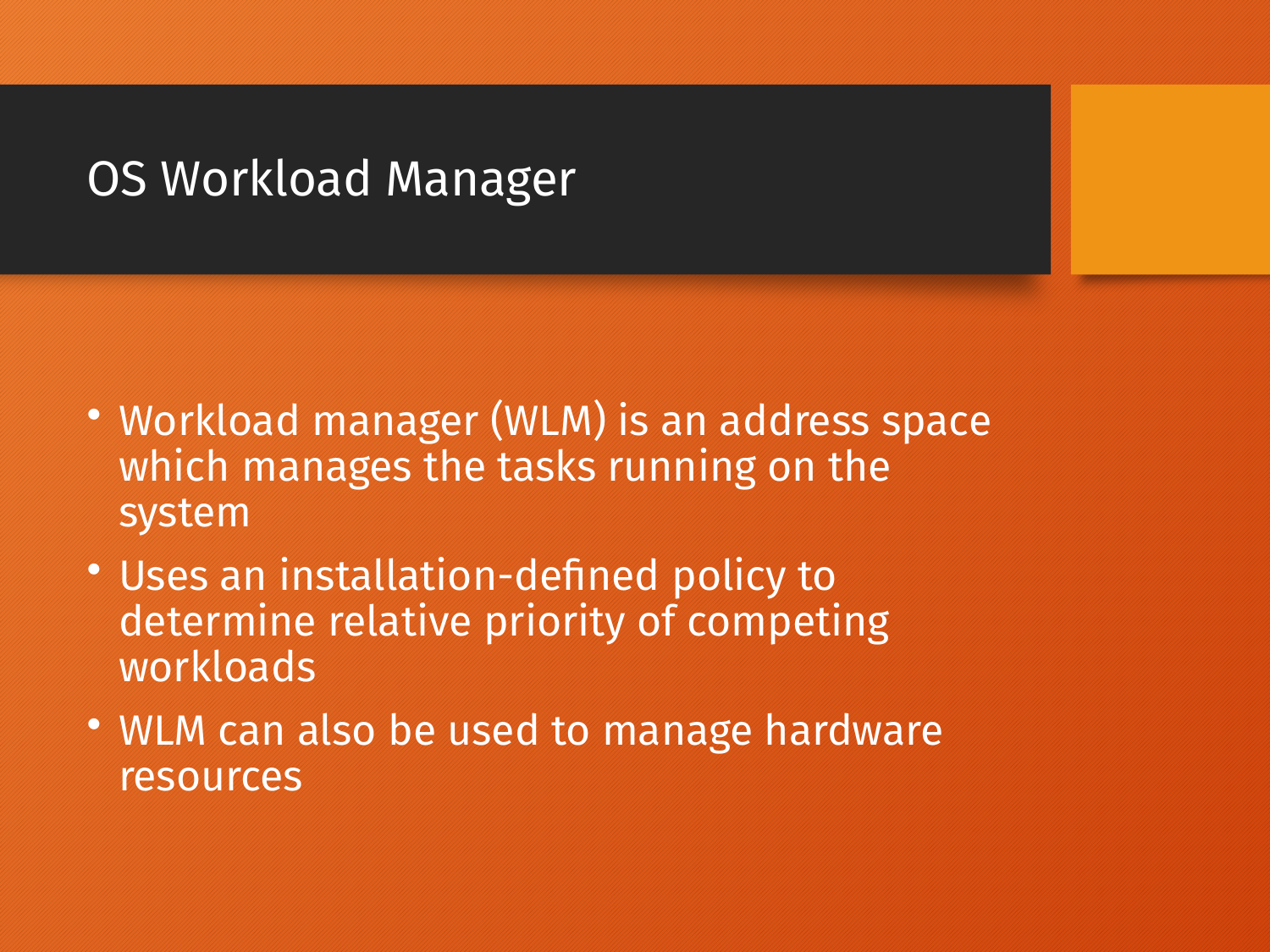

# OS Workload Manager

Workload manager (WLM) is an address space which manages the tasks running on the system
Uses an installation-defined policy to determine relative priority of competing workloads
WLM can also be used to manage hardware resources